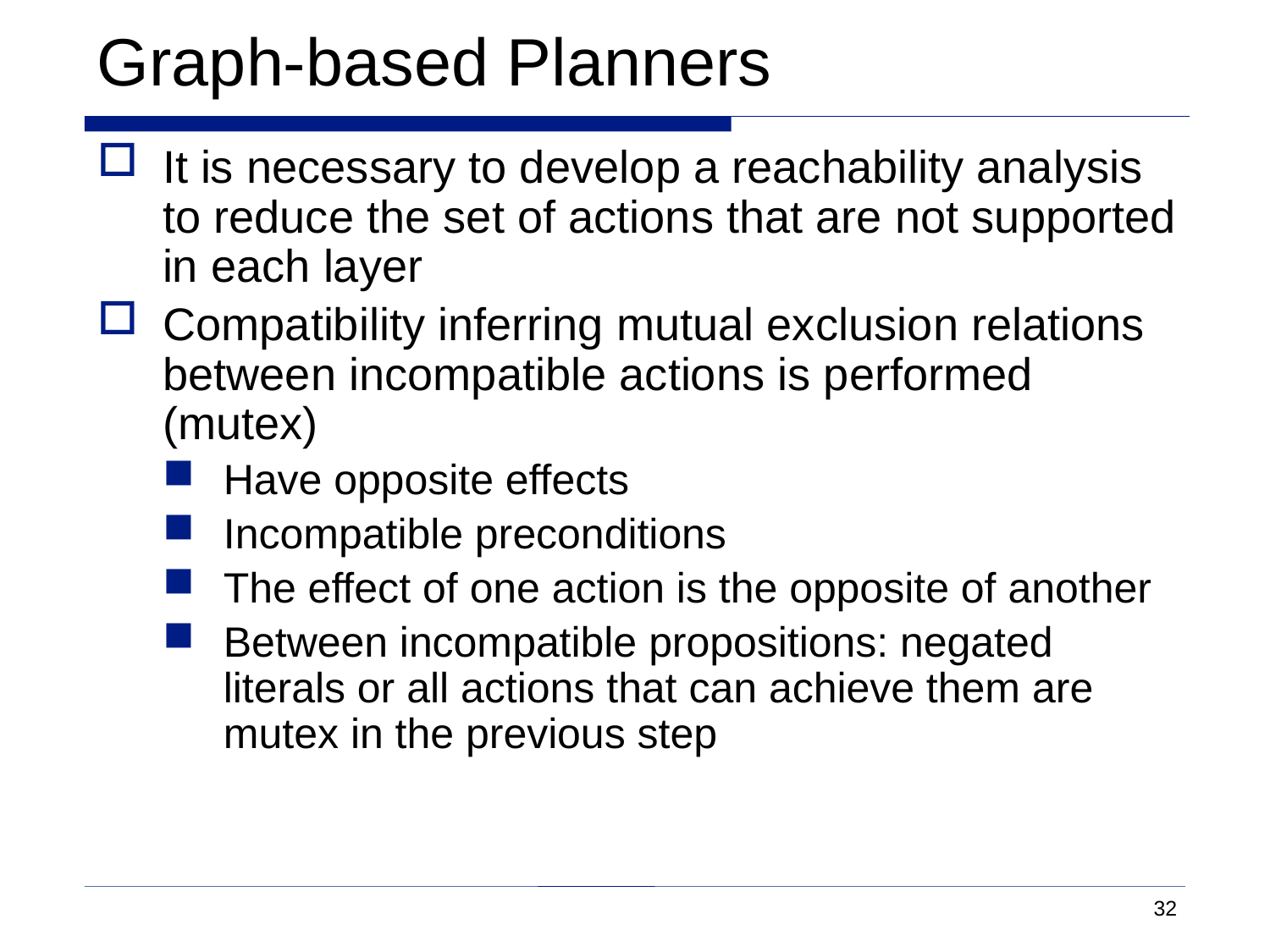

# Graph-based Planners
It is necessary to develop a reachability analysis to reduce the set of actions that are not supported in each layer
Compatibility inferring mutual exclusion relations between incompatible actions is performed (mutex)
Have opposite effects
Incompatible preconditions
The effect of one action is the opposite of another
Between incompatible propositions: negated literals or all actions that can achieve them are mutex in the previous step